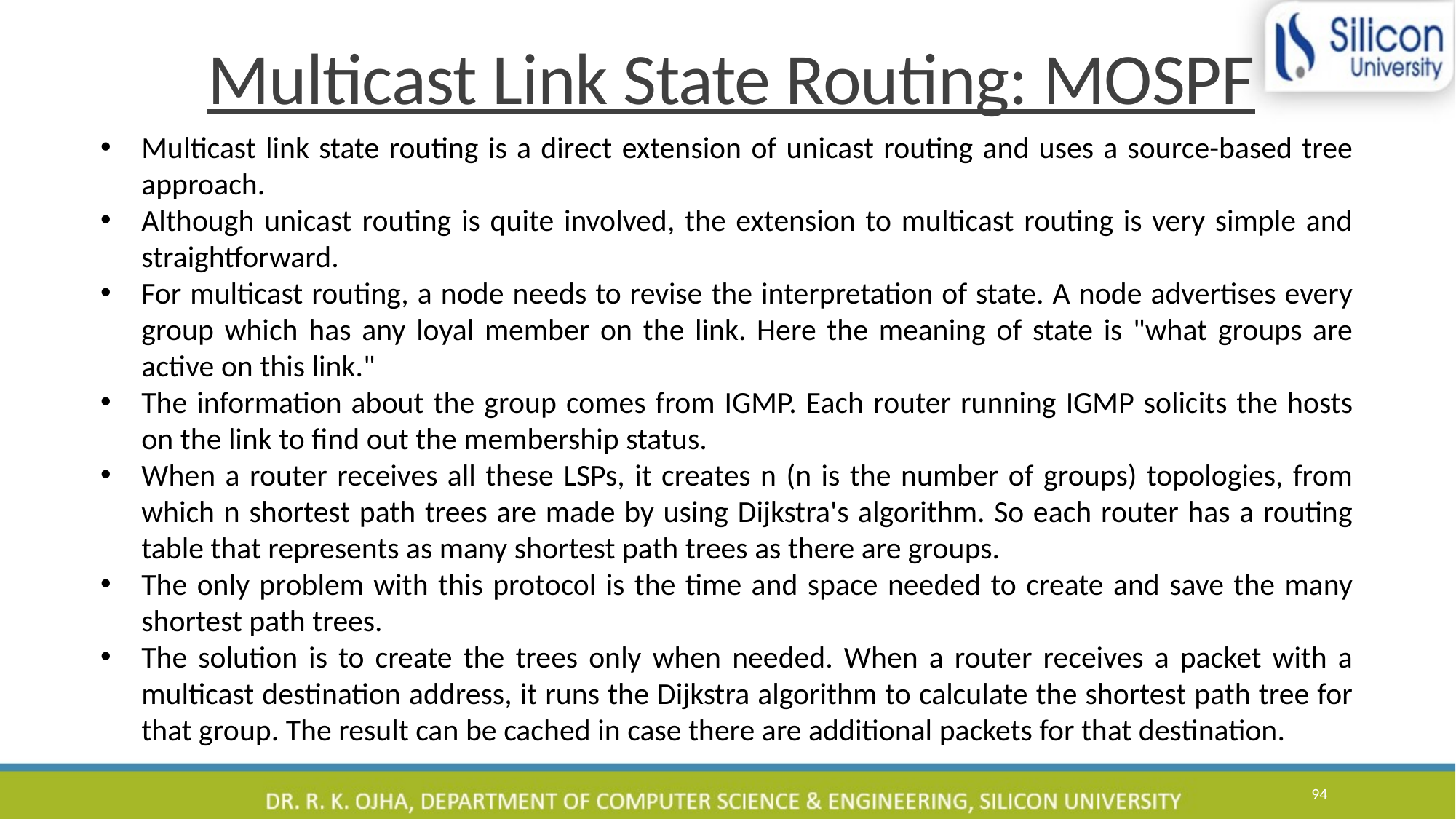

# Multicast Link State Routing: MOSPF
Multicast link state routing is a direct extension of unicast routing and uses a source-based tree approach.
Although unicast routing is quite involved, the extension to multicast routing is very simple and straightforward.
For multicast routing, a node needs to revise the interpretation of state. A node advertises every group which has any loyal member on the link. Here the meaning of state is "what groups are active on this link."
The information about the group comes from IGMP. Each router running IGMP solicits the hosts on the link to find out the membership status.
When a router receives all these LSPs, it creates n (n is the number of groups) topologies, from which n shortest path trees are made by using Dijkstra's algorithm. So each router has a routing table that represents as many shortest path trees as there are groups.
The only problem with this protocol is the time and space needed to create and save the many shortest path trees.
The solution is to create the trees only when needed. When a router receives a packet with a multicast destination address, it runs the Dijkstra algorithm to calculate the shortest path tree for that group. The result can be cached in case there are additional packets for that destination.
94